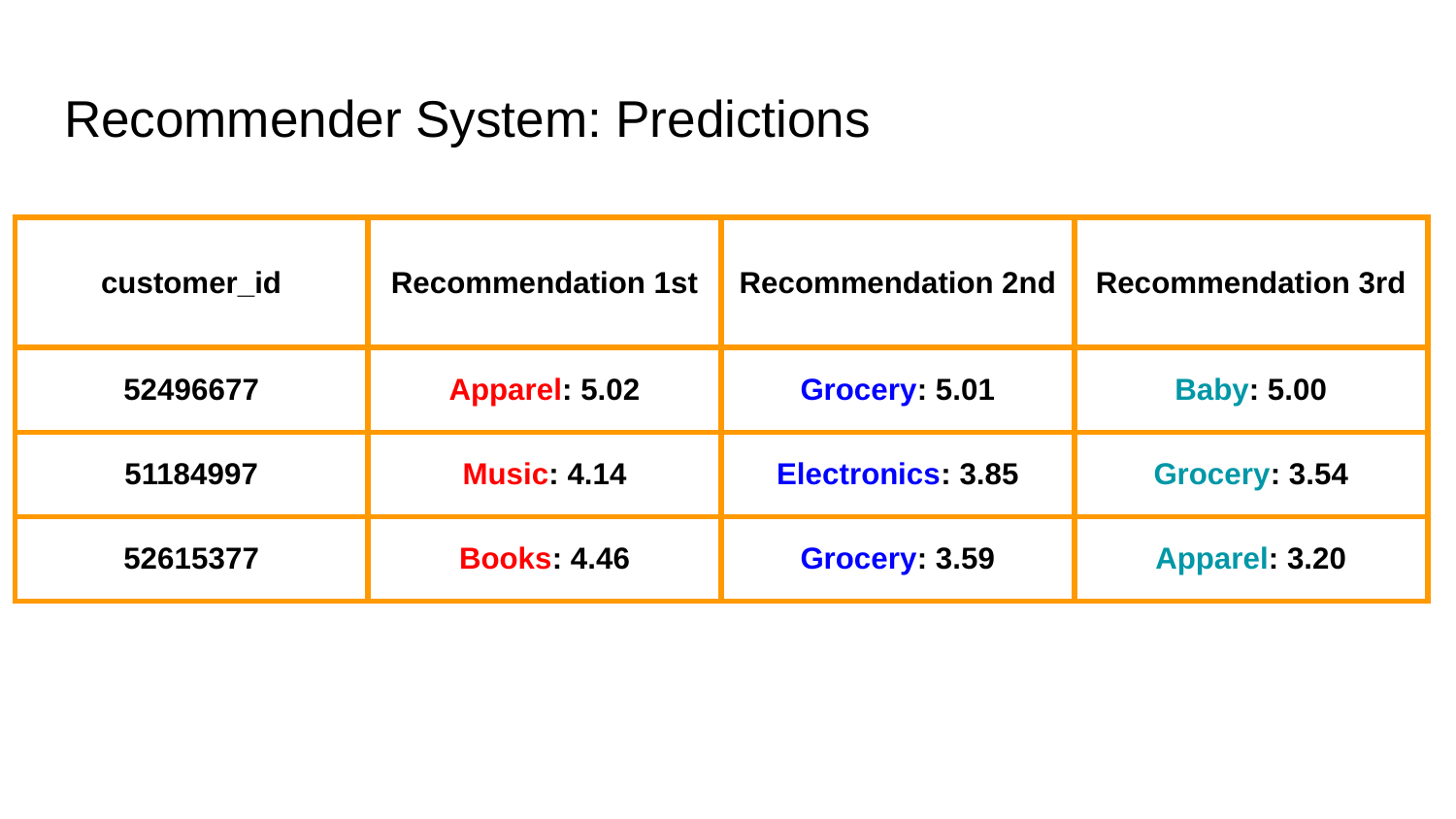

# Recommender System: Predictions
| customer\_id | Recommendation 1st | Recommendation 2nd | Recommendation 3rd |
| --- | --- | --- | --- |
| 52496677 | Apparel: 5.02 | Grocery: 5.01 | Baby: 5.00 |
| 51184997 | Music: 4.14 | Electronics: 3.85 | Grocery: 3.54 |
| 52615377 | Books: 4.46 | Grocery: 3.59 | Apparel: 3.20 |